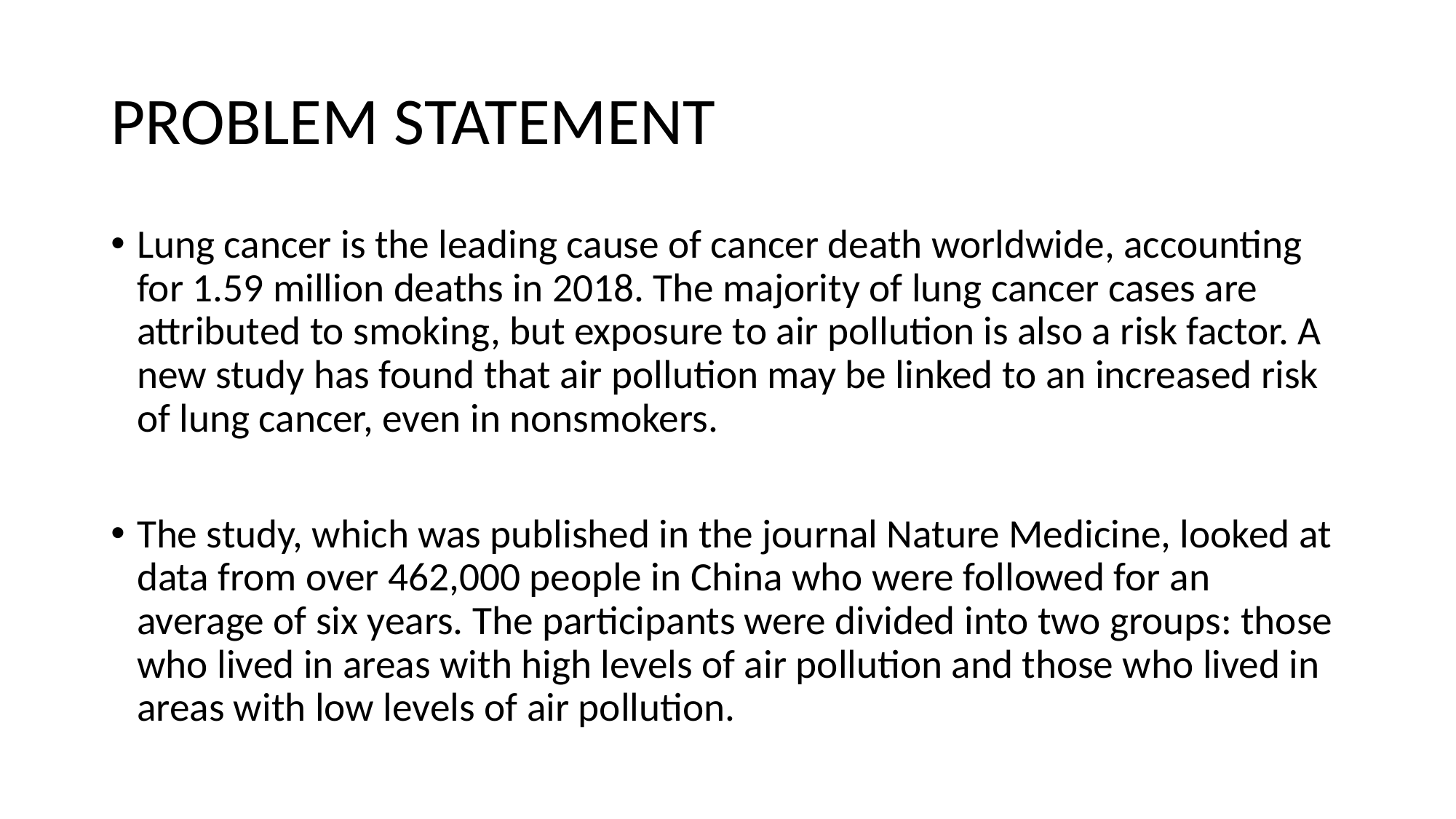

# PROBLEM STATEMENT
Lung cancer is the leading cause of cancer death worldwide, accounting for 1.59 million deaths in 2018. The majority of lung cancer cases are attributed to smoking, but exposure to air pollution is also a risk factor. A new study has found that air pollution may be linked to an increased risk of lung cancer, even in nonsmokers.

The study, which was published in the journal Nature Medicine, looked at data from over 462,000 people in China who were followed for an average of six years. The participants were divided into two groups: those who lived in areas with high levels of air pollution and those who lived in areas with low levels of air pollution.